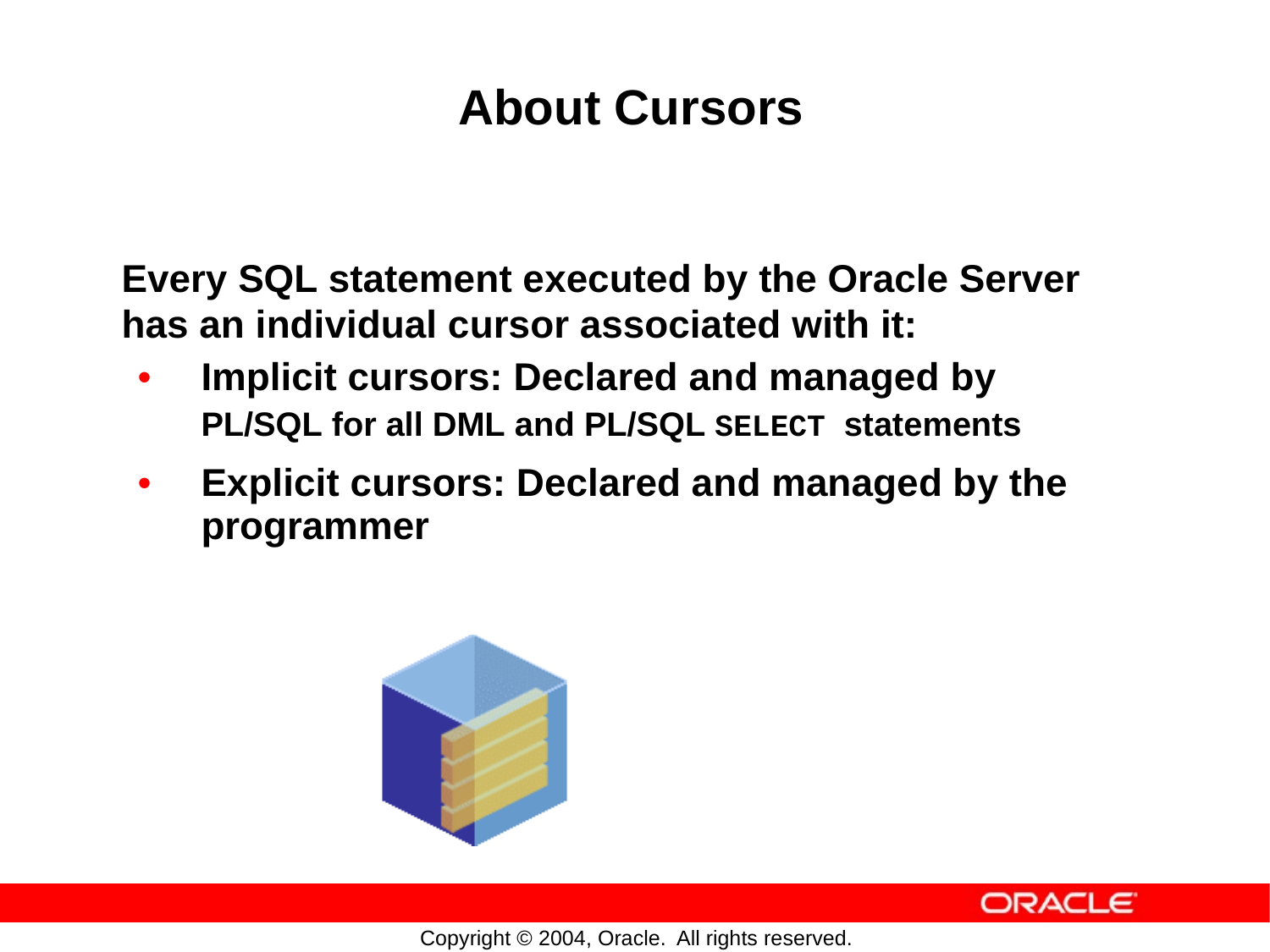

About Cursors
Every SQL statement executed by the Oracle Server
has
•
an individual cursor associated with it:
Implicit cursors: Declared and managed by
PL/SQL for all DML and PL/SQL SELECT statements
•
Explicit cursors:
programmer
Declared
and
managed
by
the

Copyright © 2004, Oracle.
All rights reserved.